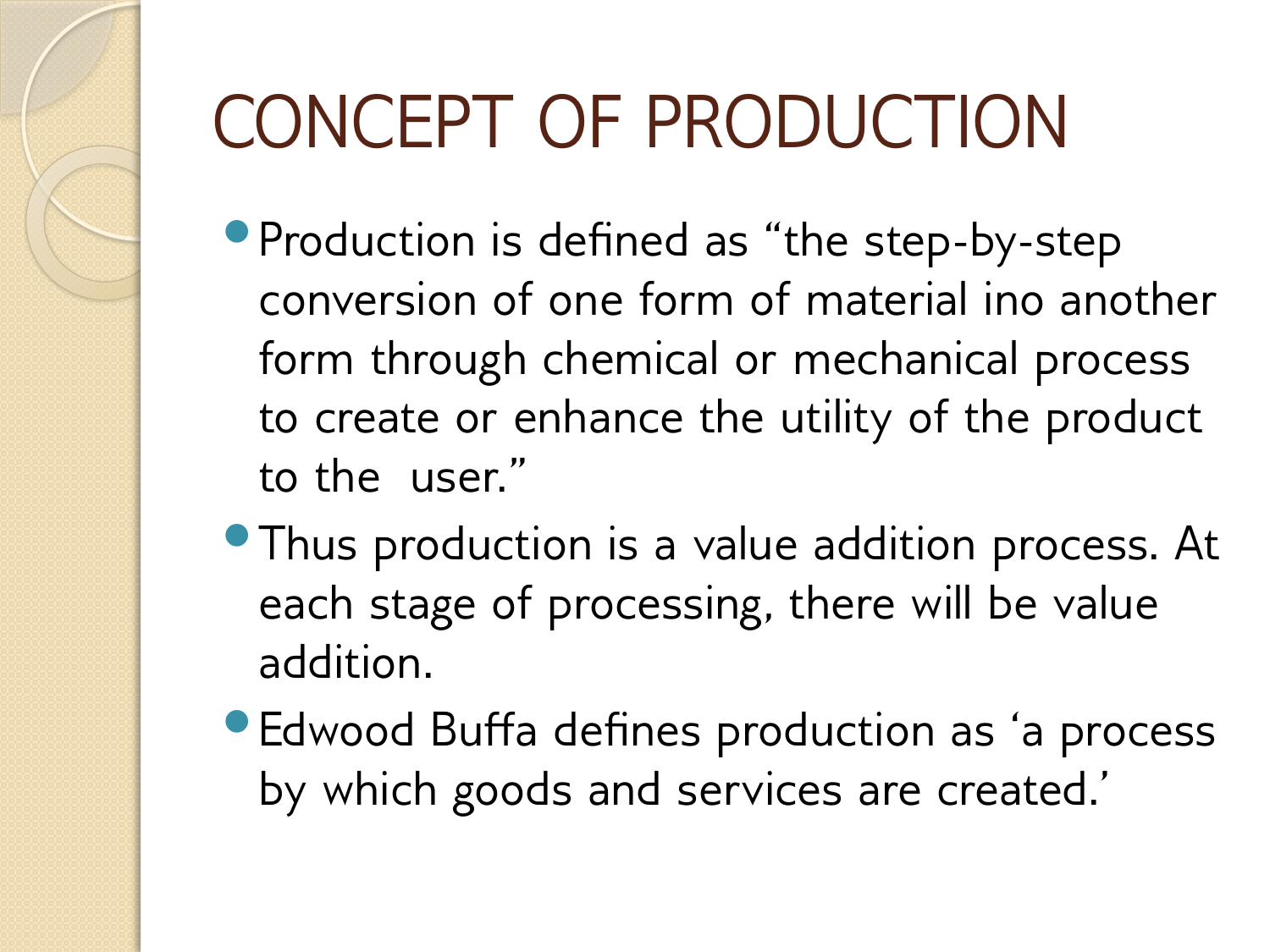

# CONCEPT OF PRODUCTION
Production is defined as “the step-by-step conversion of one form of material ino another form through chemical or mechanical process to create or enhance the utility of the product to the  user.”
Thus production is a value addition process. At each stage of processing, there will be value addition.
Edwood Buffa defines production as ‘a process by which goods and services are created.’